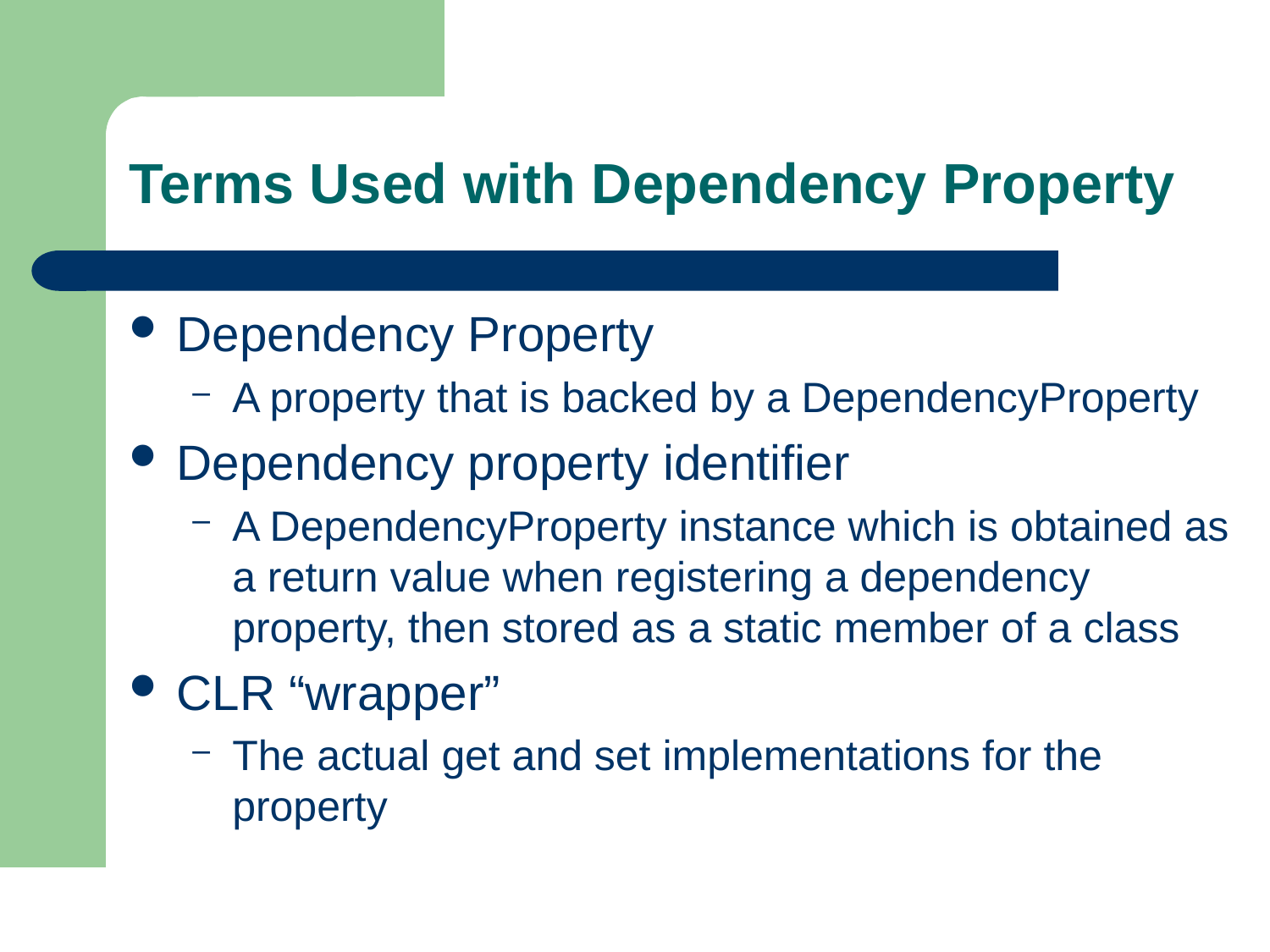

# Terms Used with Dependency Property
Dependency Property
A property that is backed by a DependencyProperty
Dependency property identifier
A DependencyProperty instance which is obtained as a return value when registering a dependency property, then stored as a static member of a class
CLR “wrapper”
The actual get and set implementations for the property